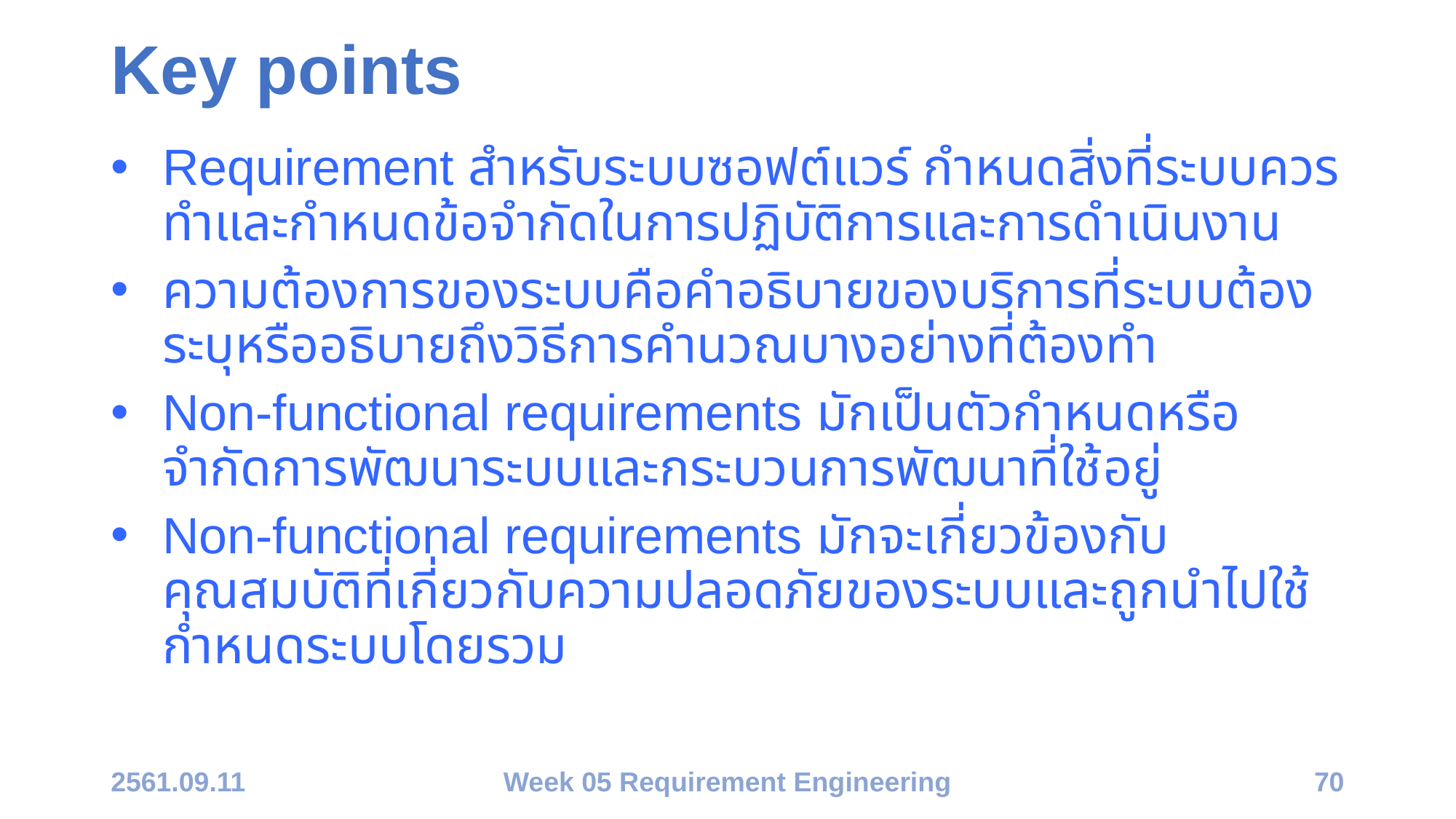

# Key points
Requirement สำหรับระบบซอฟต์แวร์ กำหนดสิ่งที่ระบบควรทำและกำหนดข้อจำกัดในการปฏิบัติการและการดำเนินงาน
ความต้องการของระบบคือคำอธิบายของบริการที่ระบบต้องระบุหรืออธิบายถึงวิธีการคำนวณบางอย่างที่ต้องทำ
Non-functional requirements มักเป็นตัวกำหนดหรือจำกัดการพัฒนาระบบและกระบวนการพัฒนาที่ใช้อยู่
Non-functional requirements มักจะเกี่ยวข้องกับคุณสมบัติที่เกี่ยวกับความปลอดภัยของระบบและถูกนำไปใช้กำหนดระบบโดยรวม
2561.09.11
Week 05 Requirement Engineering
70